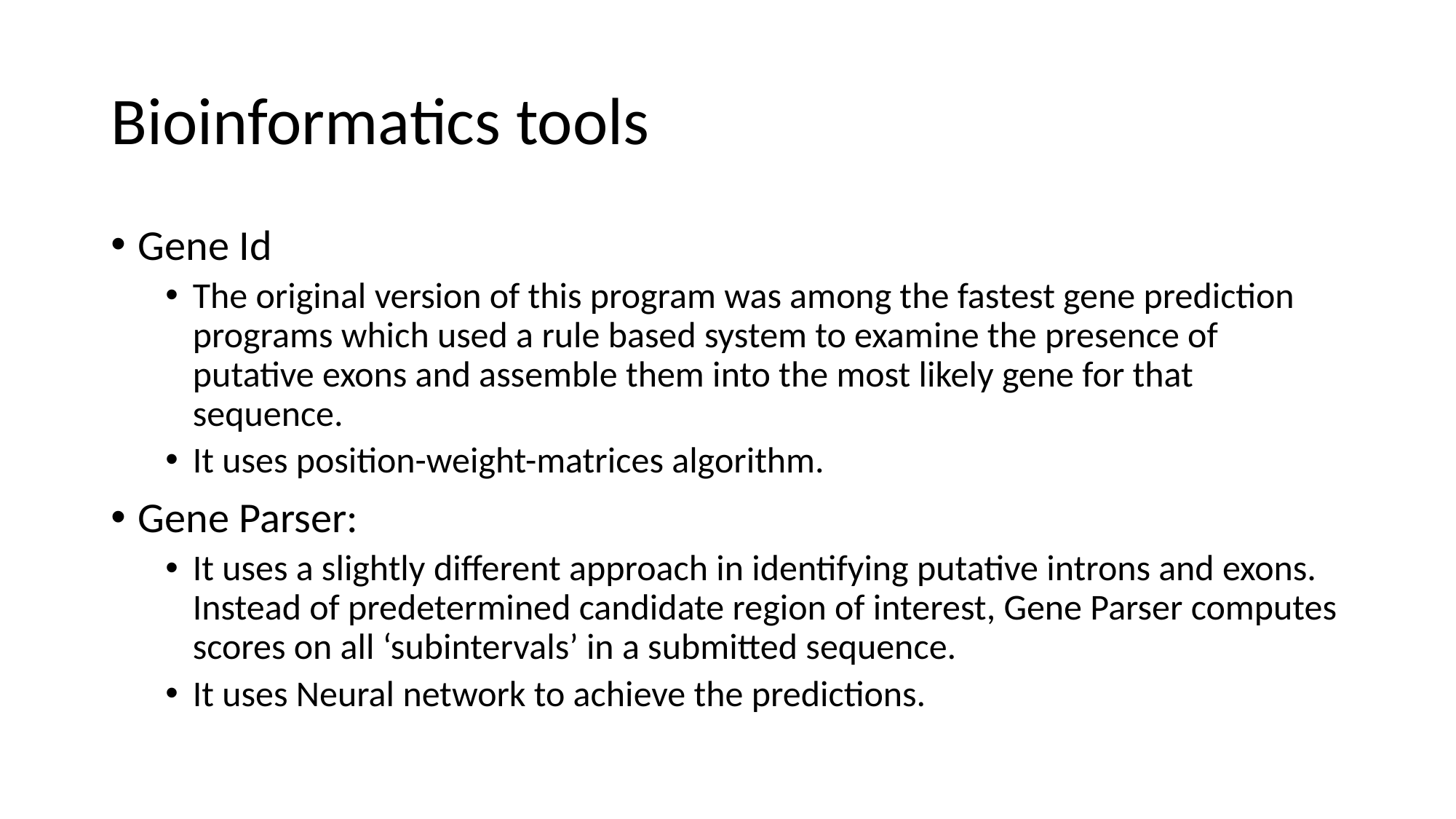

# Bioinformatics tools
Gene Id
The original version of this program was among the fastest gene prediction programs which used a rule based system to examine the presence of putative exons and assemble them into the most likely gene for that sequence.
It uses position-weight-matrices algorithm.
Gene Parser:
It uses a slightly different approach in identifying putative introns and exons. Instead of predetermined candidate region of interest, Gene Parser computes scores on all ‘subintervals’ in a submitted sequence.
It uses Neural network to achieve the predictions.